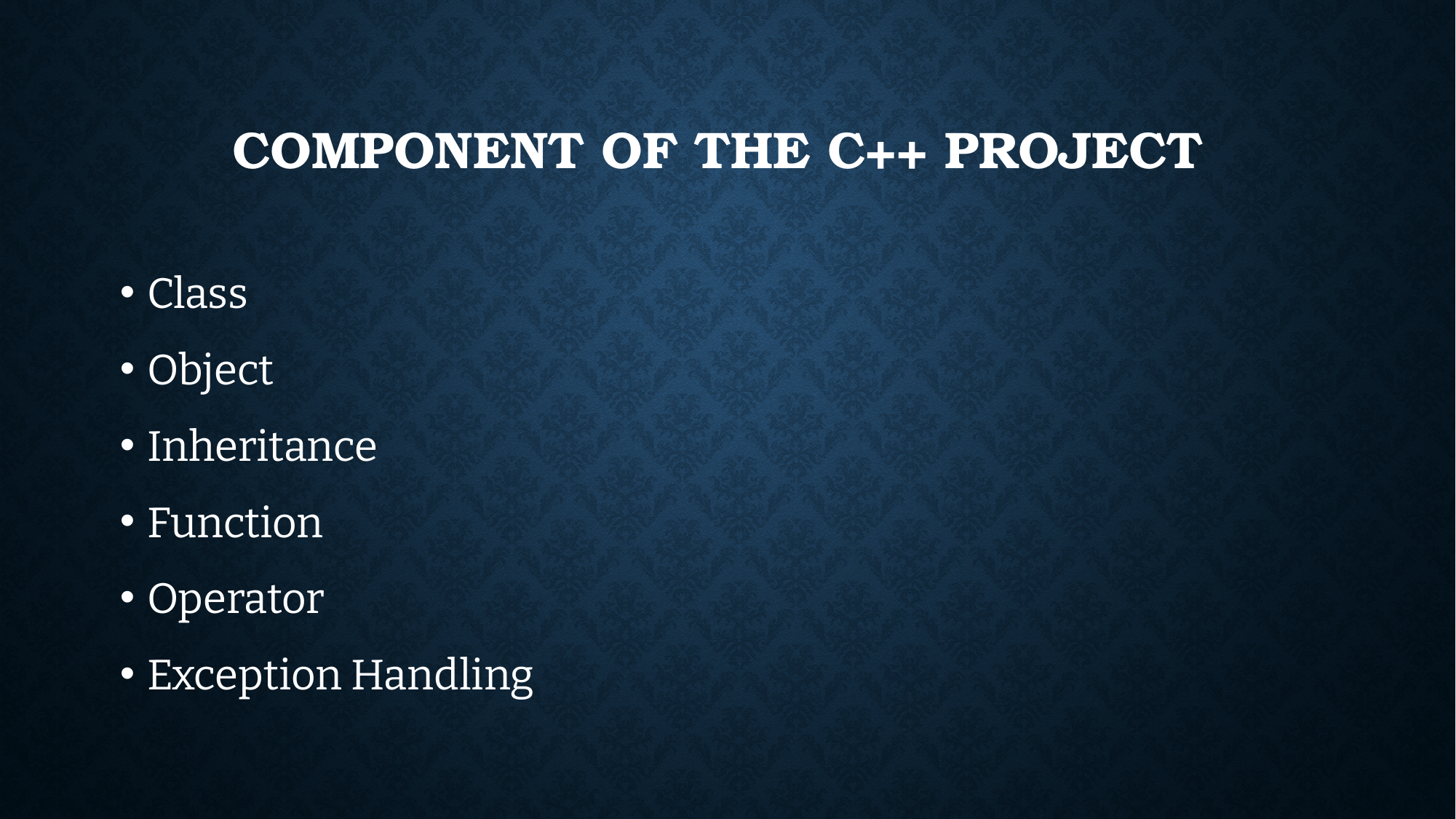

# Component of the C++ project
Class
Object
Inheritance
Function
Operator
Exception Handling